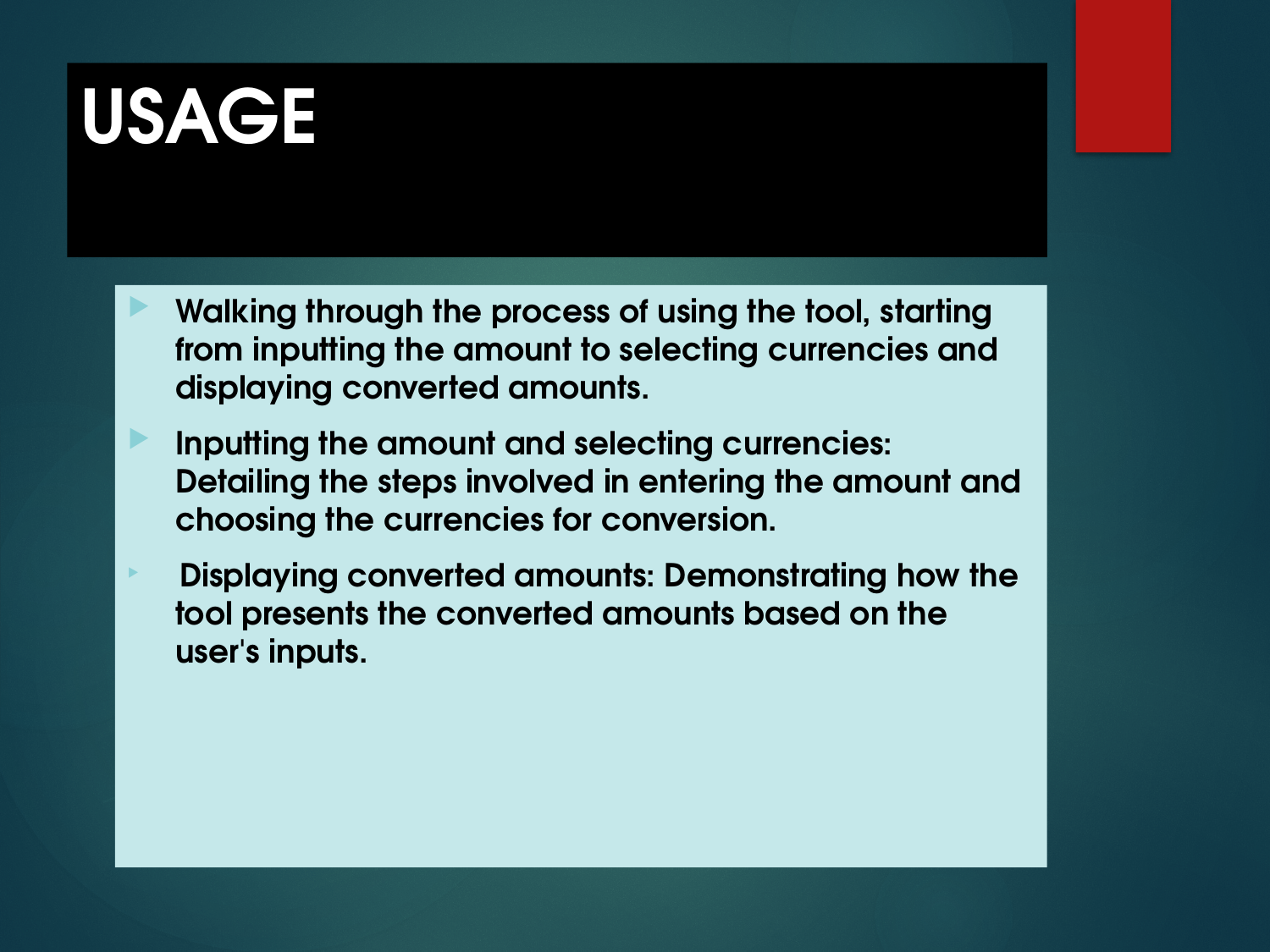

# USAGE
Walking through the process of using the tool, starting from inputting the amount to selecting currencies and displaying converted amounts.
Inputting the amount and selecting currencies: Detailing the steps involved in entering the amount and choosing the currencies for conversion.
 Displaying converted amounts: Demonstrating how the tool presents the converted amounts based on the user's inputs.